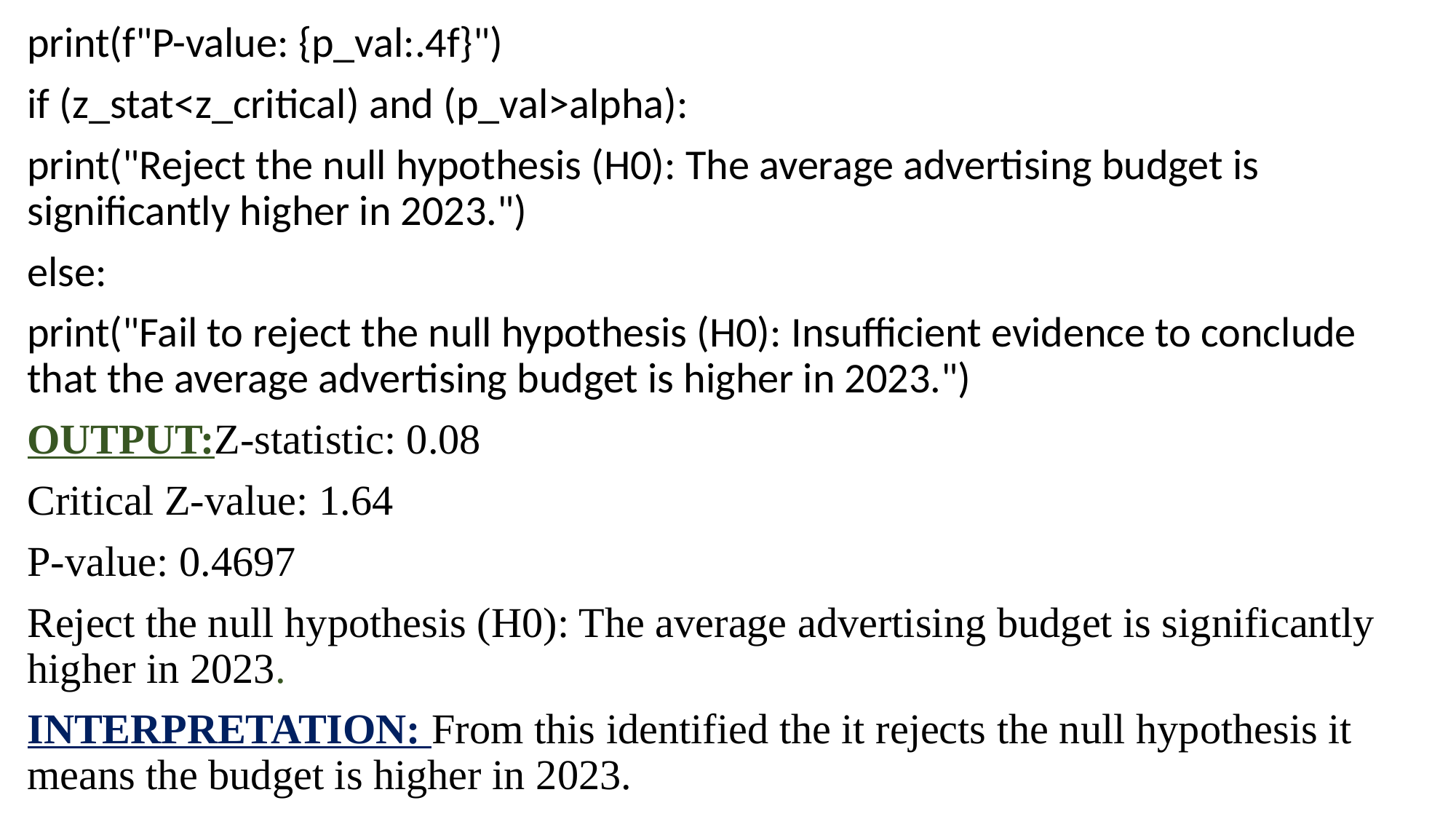

print(f"P-value: {p_val:.4f}")
if (z_stat<z_critical) and (p_val>alpha):
print("Reject the null hypothesis (H0): The average advertising budget is significantly higher in 2023.")
else:
print("Fail to reject the null hypothesis (H0): Insufficient evidence to conclude that the average advertising budget is higher in 2023.")
OUTPUT:Z-statistic: 0.08
Critical Z-value: 1.64
P-value: 0.4697
Reject the null hypothesis (H0): The average advertising budget is significantly higher in 2023.
INTERPRETATION: From this identified the it rejects the null hypothesis it means the budget is higher in 2023.